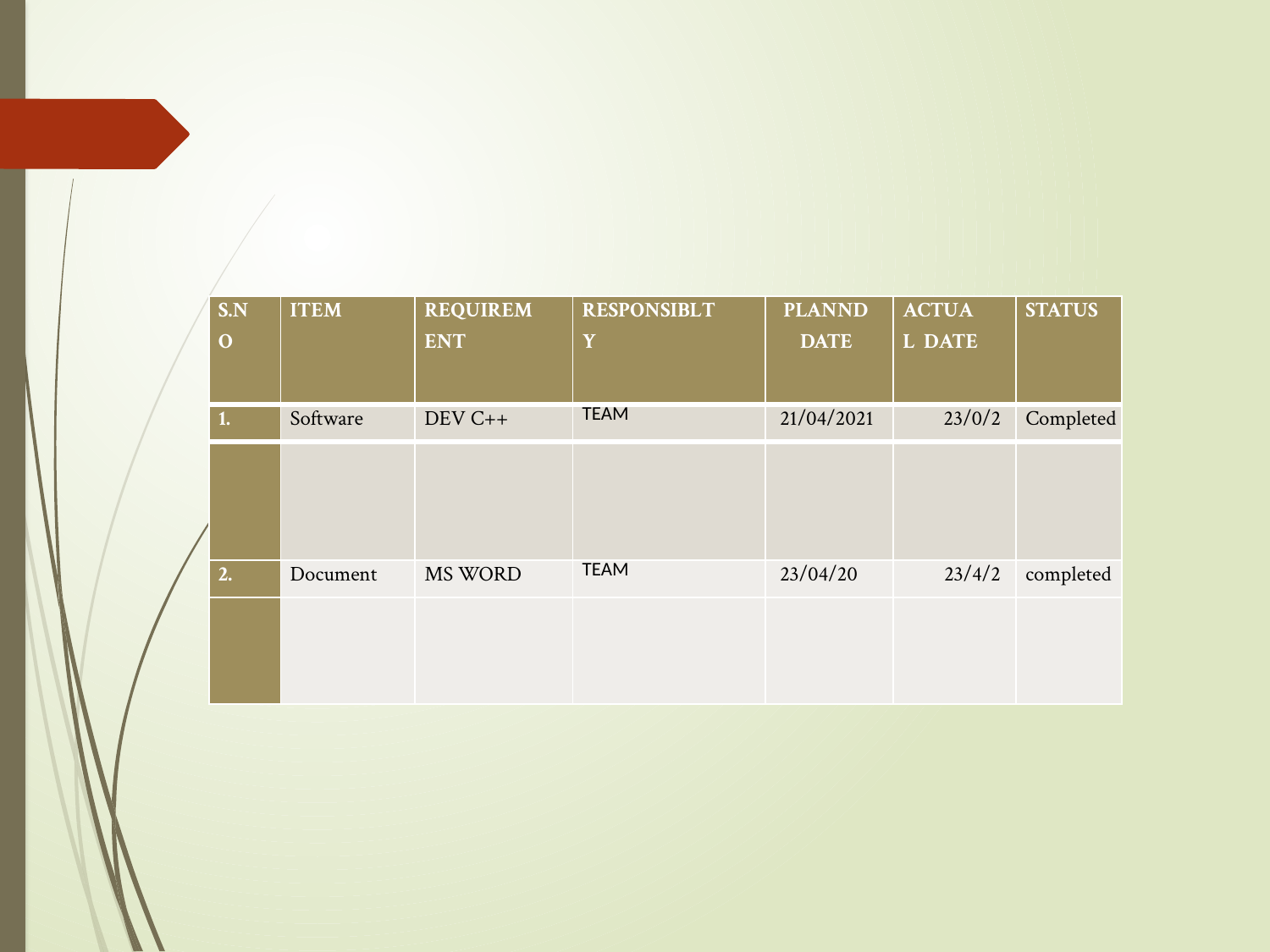

| S.N O | ITEM | REQUIREM ENT | RESPONSIBLT Y | PLANND DATE | ACTUA L DATE | STATUS |
| --- | --- | --- | --- | --- | --- | --- |
| 1. | Software | DEV C++ | TEAM | 21/04/2021 | 23/0/2 | Completed |
|  |  |  |  |  |  |  |
| 2. | Document | MS WORD | TEAM | 23/04/20 | 23/4/2 | completed |
|  |  |  |  |  |  |  |